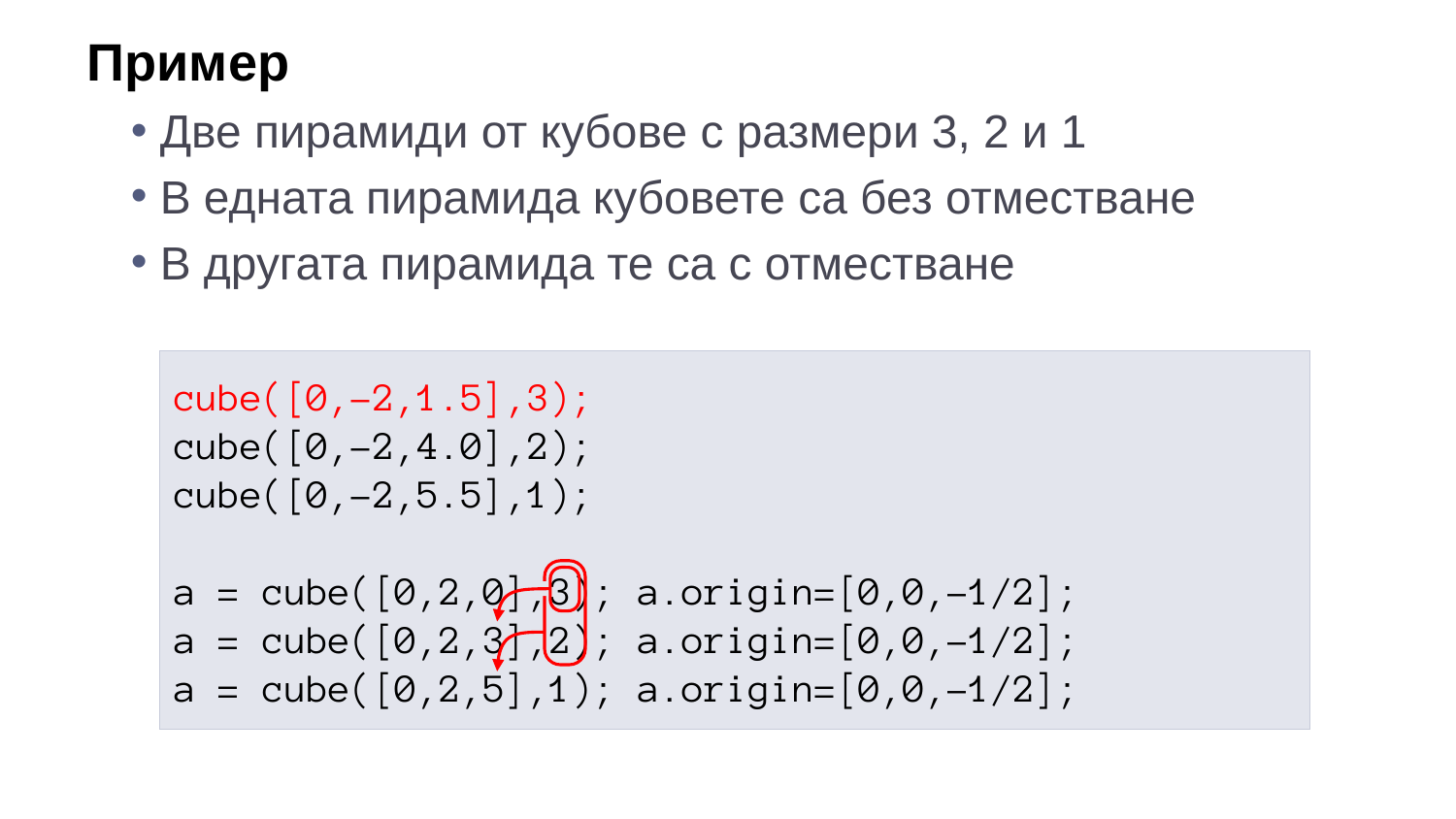

Пример
Две пирамиди от кубове с размери 3, 2 и 1
В едната пирамида кубовете са без отместване
В другата пирамида те са с отместване
cube([0,-2,1.5],3);
cube([0,-2,4.0],2);
cube([0,-2,5.5],1);

a = cube([0,2,0],3); a.origin=[0,0,-1/2];
a = cube([0,2,3],2); a.origin=[0,0,-1/2];
a = cube([0,2,5],1); a.origin=[0,0,-1/2];